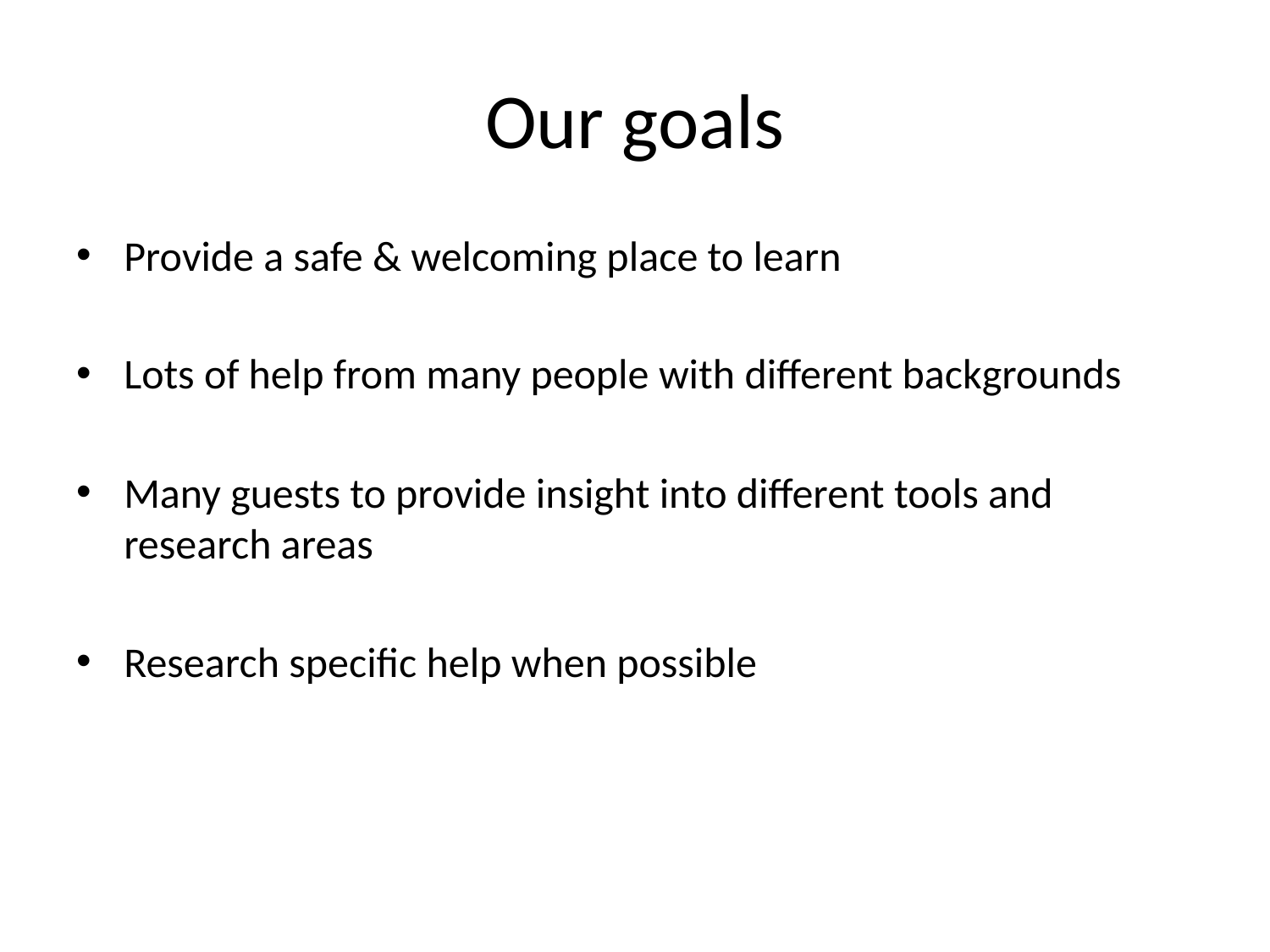

# Our goals
Provide a safe & welcoming place to learn

Lots of help from many people with different backgrounds

Many guests to provide insight into different tools and research areas

Research specific help when possible